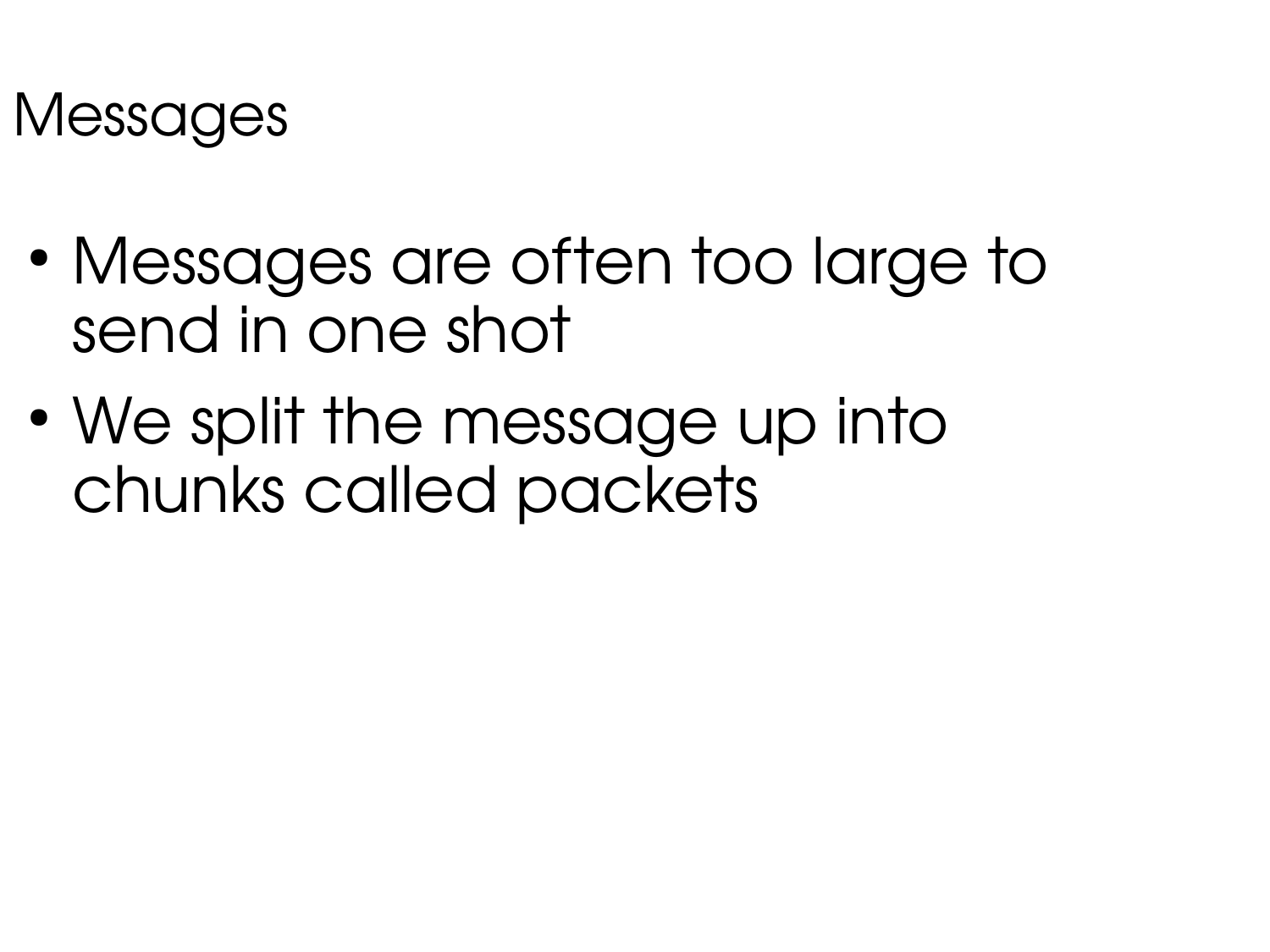

Messages
Messages are often too large to send in one shot
We split the message up into chunks called packets